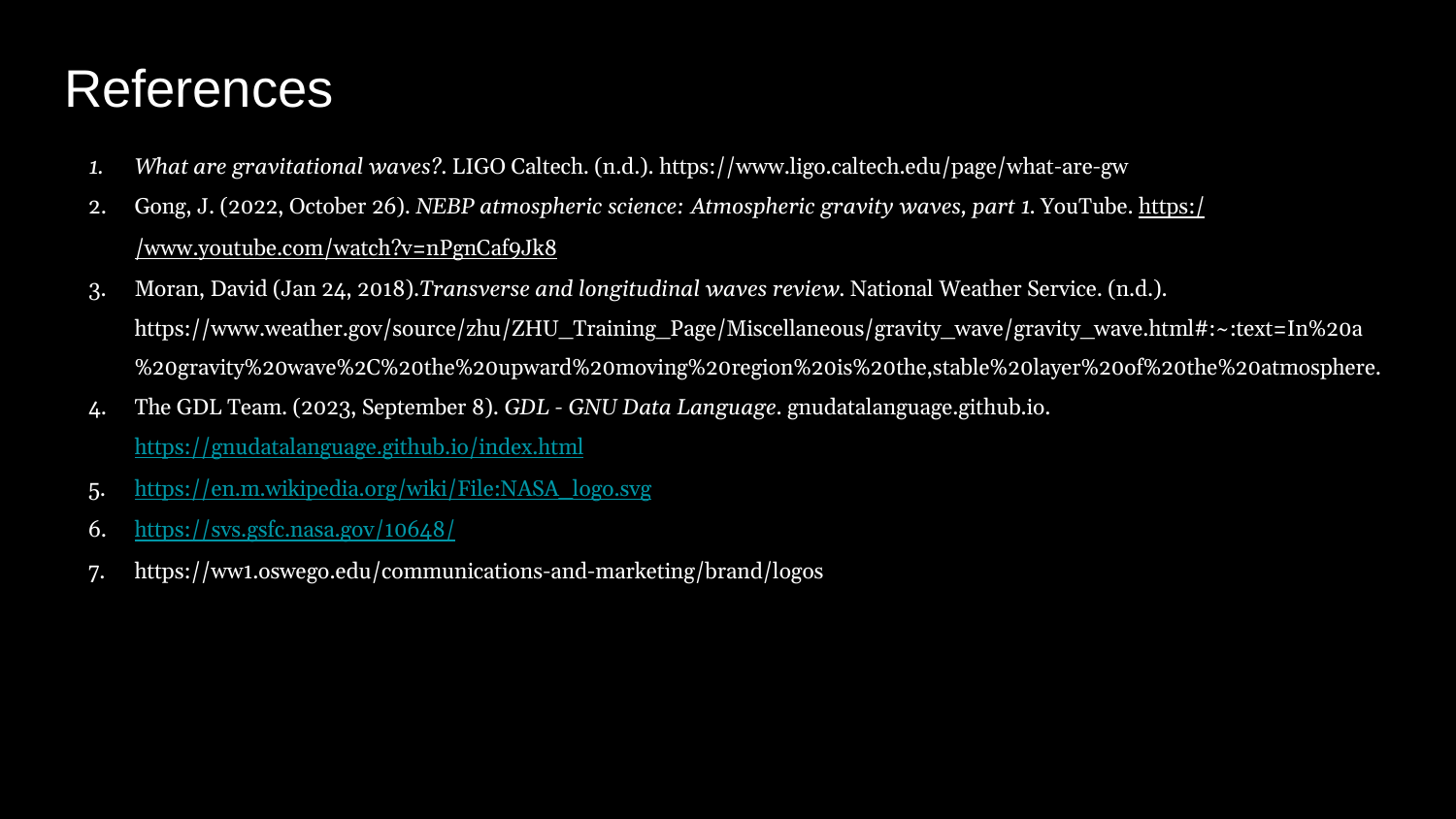

# References
What are gravitational waves?. LIGO Caltech. (n.d.). https://www.ligo.caltech.edu/page/what-are-gw
Gong, J. (2022, October 26). NEBP atmospheric science: Atmospheric gravity waves, part 1. YouTube. https://www.youtube.com/watch?v=nPgnCaf9Jk8
Moran, David (Jan 24, 2018).Transverse and longitudinal waves review. National Weather Service. (n.d.). https://www.weather.gov/source/zhu/ZHU_Training_Page/Miscellaneous/gravity_wave/gravity_wave.html#:~:text=In%20a%20gravity%20wave%2C%20the%20upward%20moving%20region%20is%20the,stable%20layer%20of%20the%20atmosphere.
The GDL Team. (2023, September 8). GDL - GNU Data Language. gnudatalanguage.github.io. https://gnudatalanguage.github.io/index.html
https://en.m.wikipedia.org/wiki/File:NASA_logo.svg
https://svs.gsfc.nasa.gov/10648/
https://ww1.oswego.edu/communications-and-marketing/brand/logos